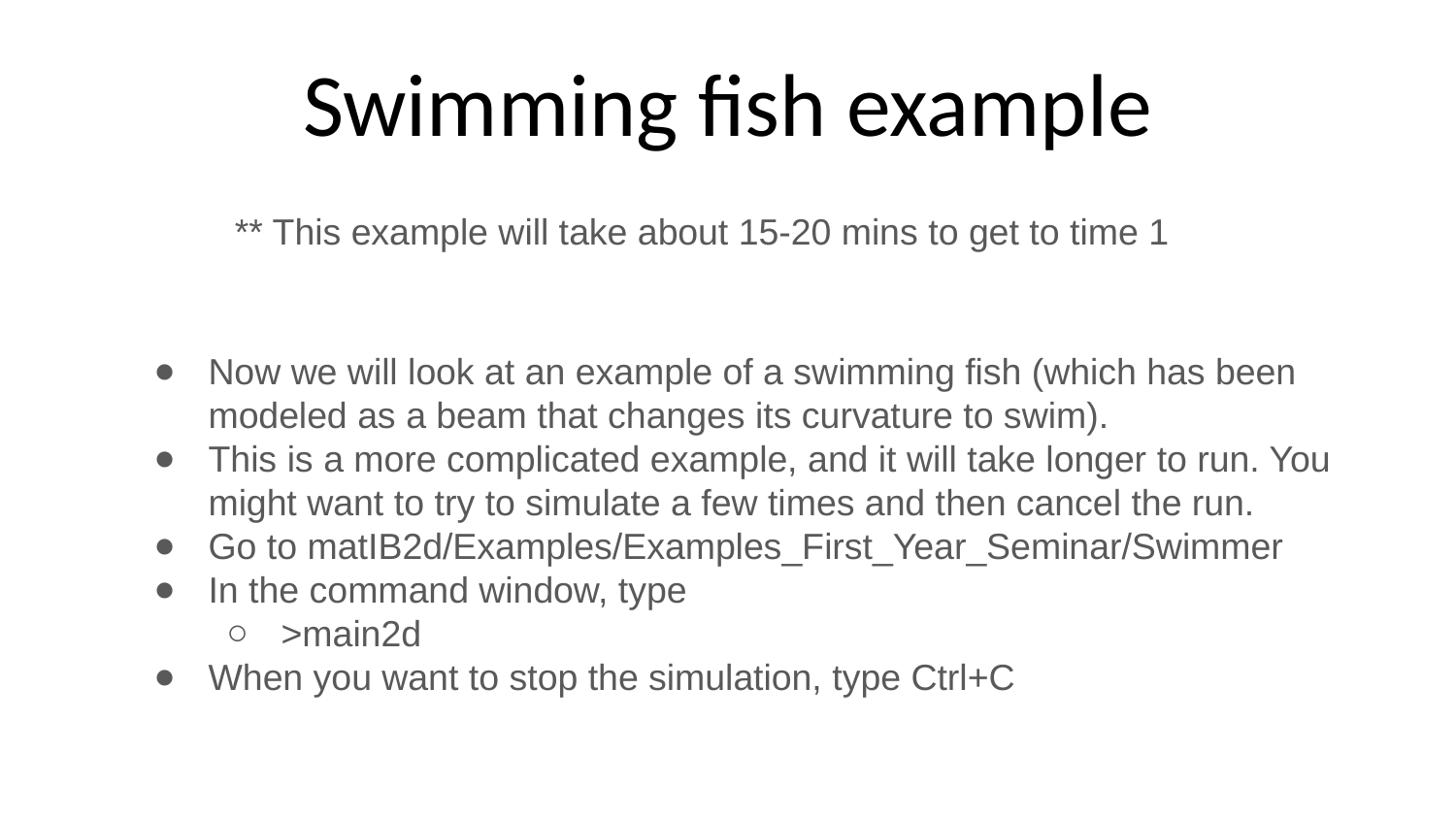

# Swimming fish example
** This example will take about 15-20 mins to get to time 1
Now we will look at an example of a swimming fish (which has been modeled as a beam that changes its curvature to swim).
This is a more complicated example, and it will take longer to run. You might want to try to simulate a few times and then cancel the run.
Go to matIB2d/Examples/Examples_First_Year_Seminar/Swimmer
In the command window, type
>main2d
When you want to stop the simulation, type Ctrl+C